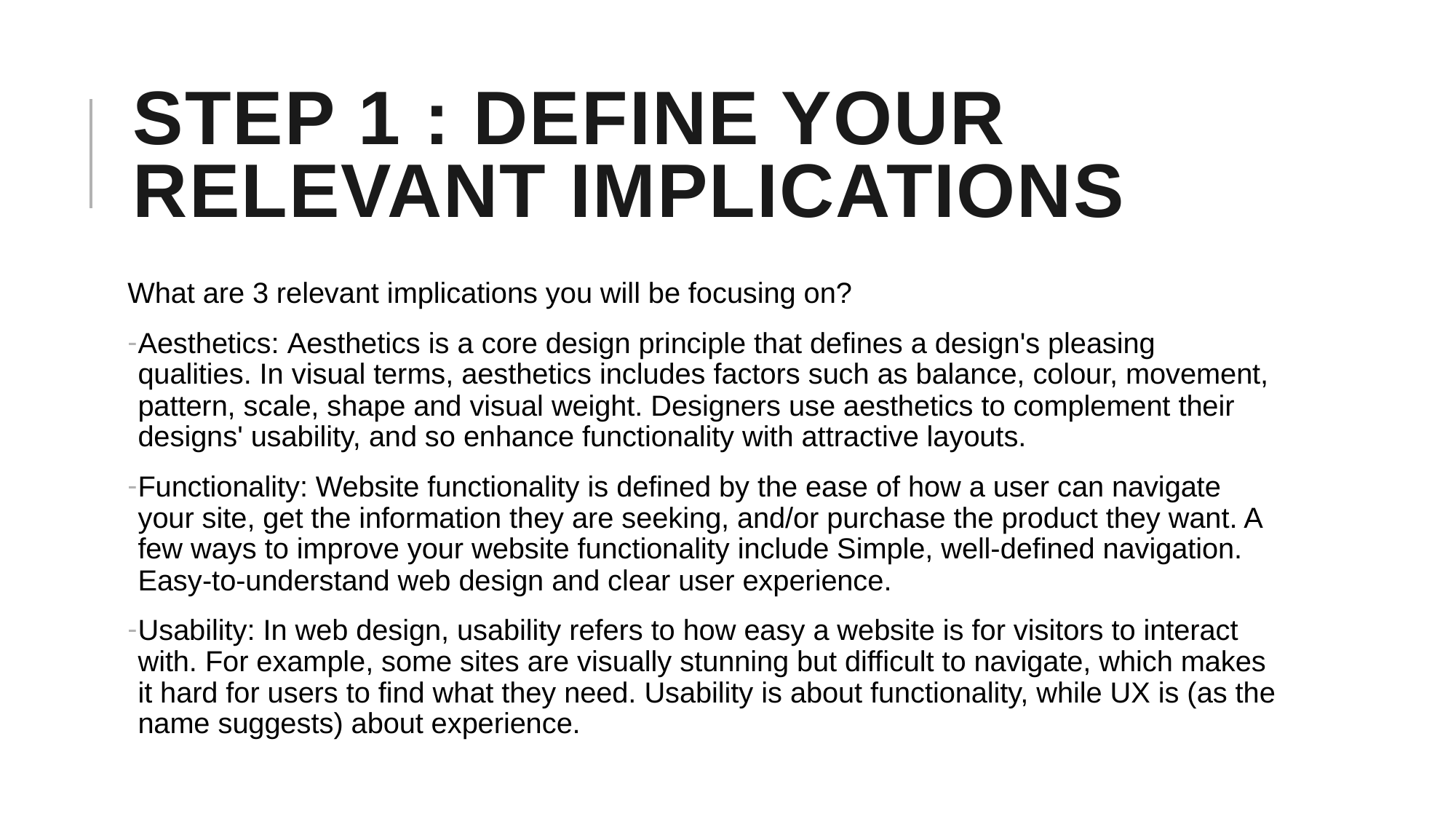

# STEP 1 : DEFINE YOUR RELEVANT IMPLICATIONS
What are 3 relevant implications you will be focusing on?
Aesthetics: Aesthetics is a core design principle that defines a design's pleasing qualities. In visual terms, aesthetics includes factors such as balance, colour, movement, pattern, scale, shape and visual weight. Designers use aesthetics to complement their designs' usability, and so enhance functionality with attractive layouts.
Functionality: Website functionality is defined by the ease of how a user can navigate your site, get the information they are seeking, and/or purchase the product they want. A few ways to improve your website functionality include Simple, well-defined navigation. Easy-to-understand web design and clear user experience.
Usability: In web design, usability refers to how easy a website is for visitors to interact with. For example, some sites are visually stunning but difficult to navigate, which makes it hard for users to find what they need. Usability is about functionality, while UX is (as the name suggests) about experience.